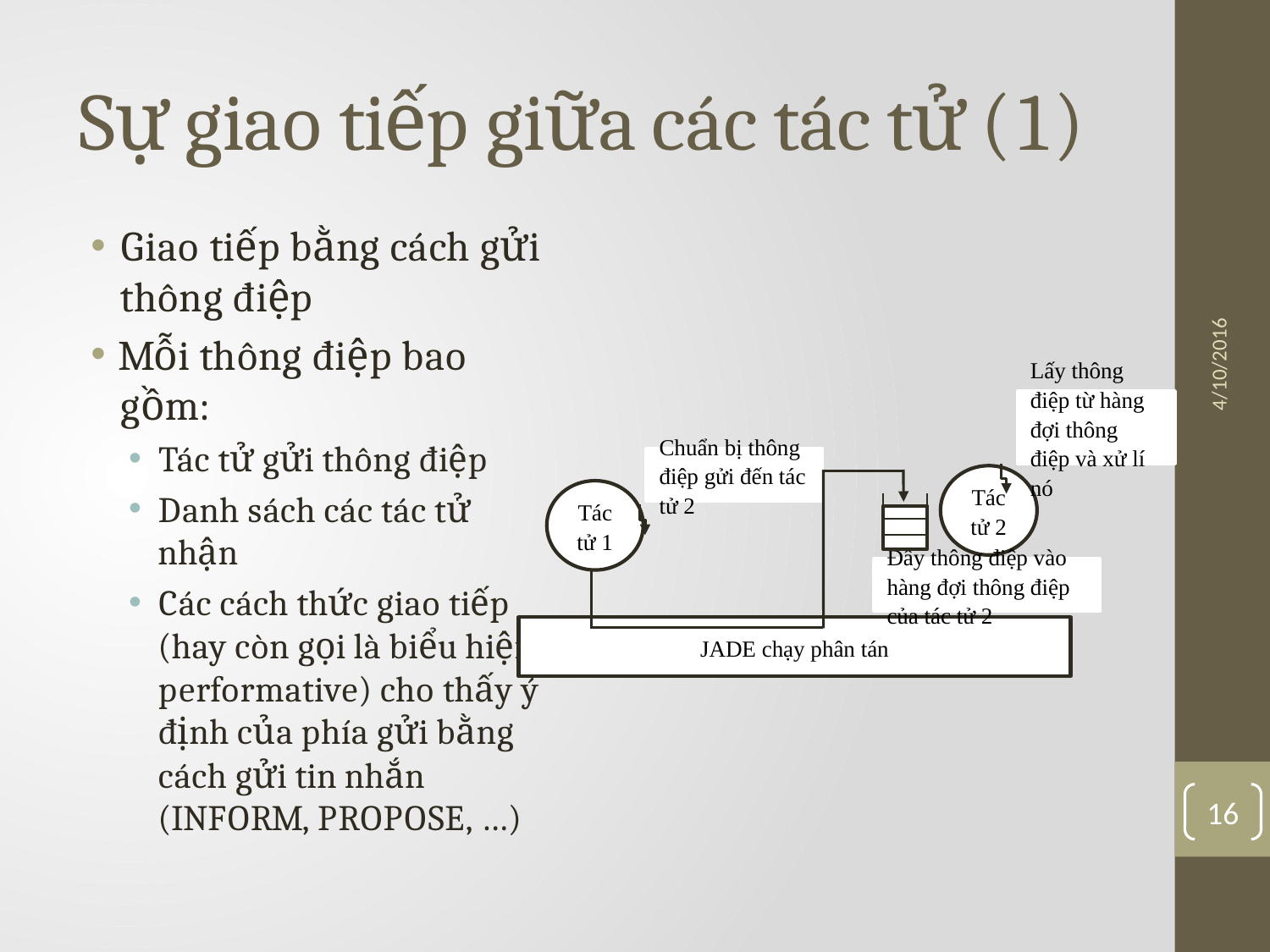

# Sự giao tiếp giữa các tác tử (1)
Giao tiếp bằng cách gửi thông điệp
Mỗi thông điệp bao gồm:
Tác tử gửi thông điệp
Danh sách các tác tử nhận
Các cách thức giao tiếp (hay còn gọi là biểu hiện - performative) cho thấy ý định của phía gửi bằng cách gửi tin nhắn (INFORM, PROPOSE, …)

4/10/2016
Lấy thông điệp từ hàng đợi thông điệp và xử lí nó
Chuẩn bị thông điệp gửi đến tác tử 2
Tác tử 2
Tác tử 1

Đẩy thông điệp vào hàng đợi thông điệp của tác tử 2
JADE chạy phân tán
16